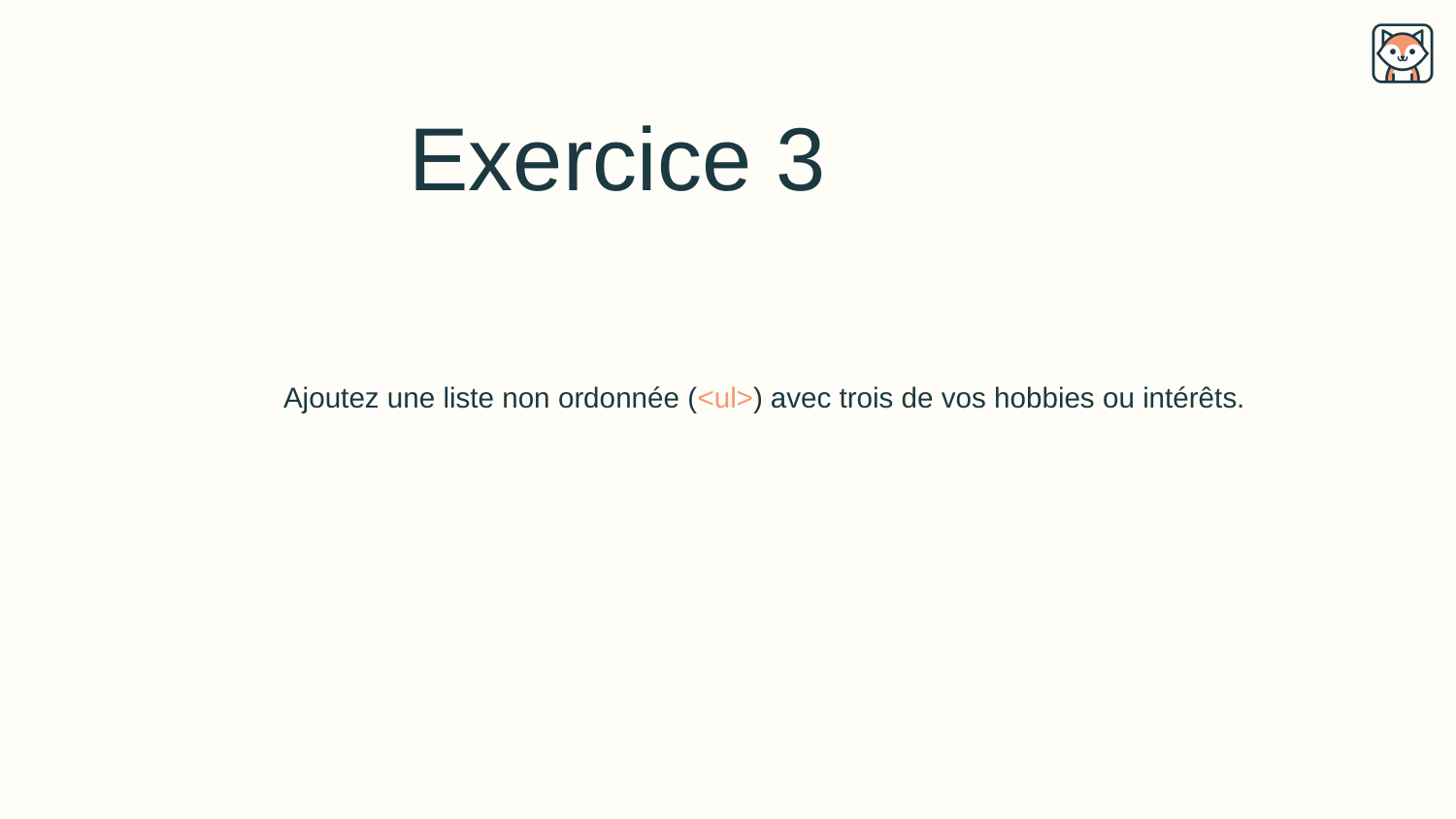

# Exercice 3
Ajoutez une liste non ordonnée (<ul>) avec trois de vos hobbies ou intérêts.